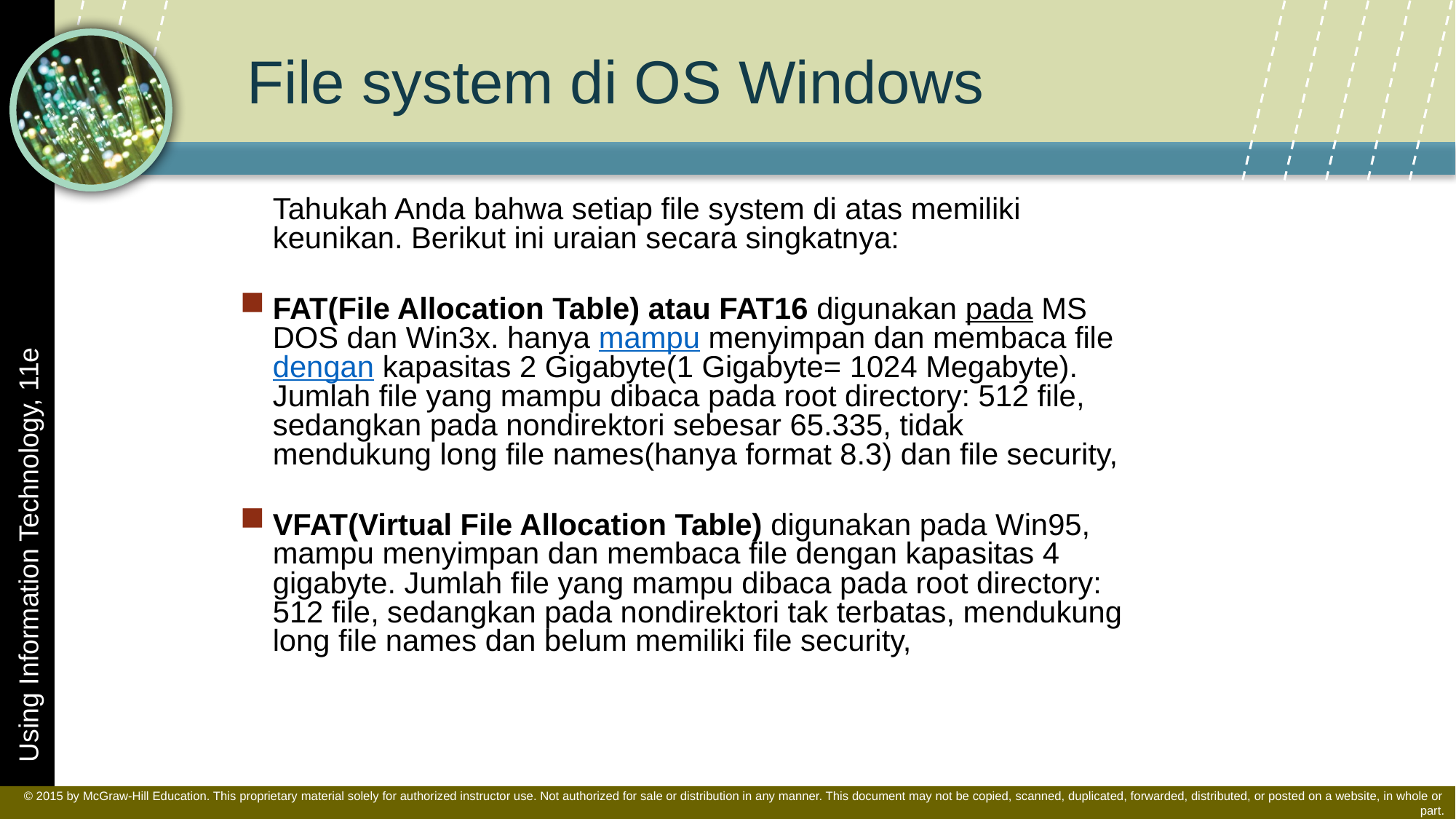

# File system di OS Windows
	Tahukah Anda bahwa setiap file system di atas memiliki keunikan. Berikut ini uraian secara singkatnya:

FAT(File Allocation Table) atau FAT16 digunakan pada MS DOS dan Win3x. hanya mampu menyimpan dan membaca file dengan kapasitas 2 Gigabyte(1 Gigabyte= 1024 Megabyte). Jumlah file yang mampu dibaca pada root directory: 512 file, sedangkan pada nondirektori sebesar 65.335, tidak mendukung long file names(hanya format 8.3) dan file security,

VFAT(Virtual File Allocation Table) digunakan pada Win95, mampu menyimpan dan membaca file dengan kapasitas 4 gigabyte. Jumlah file yang mampu dibaca pada root directory: 512 file, sedangkan pada nondirektori tak terbatas, mendukung long file names dan belum memiliki file security,